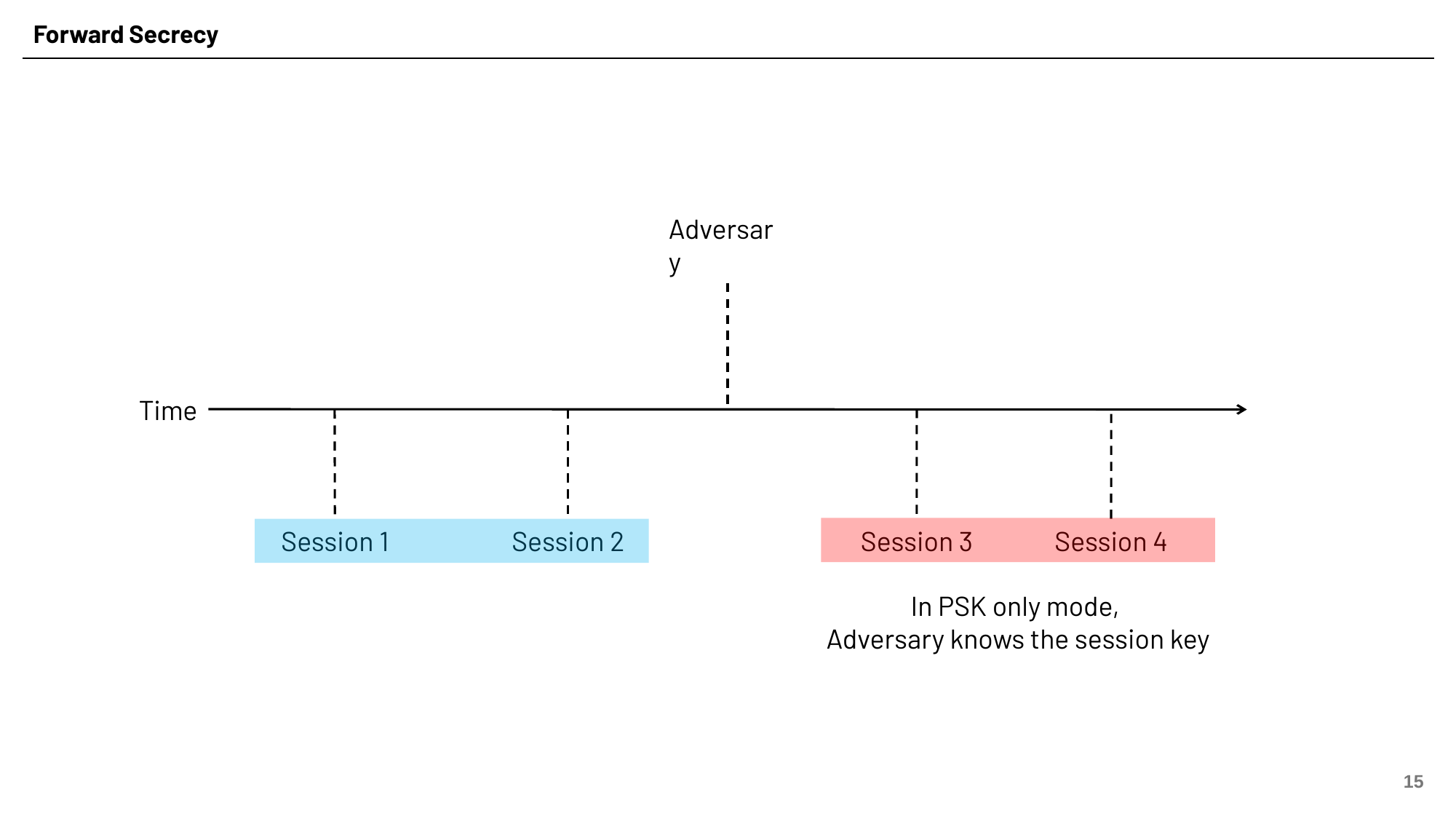

# Forward Secrecy
Adversary
Time
Session 3
Session 1
Session 2
Session 4

In PSK only mode,
Adversary knows the session key
15